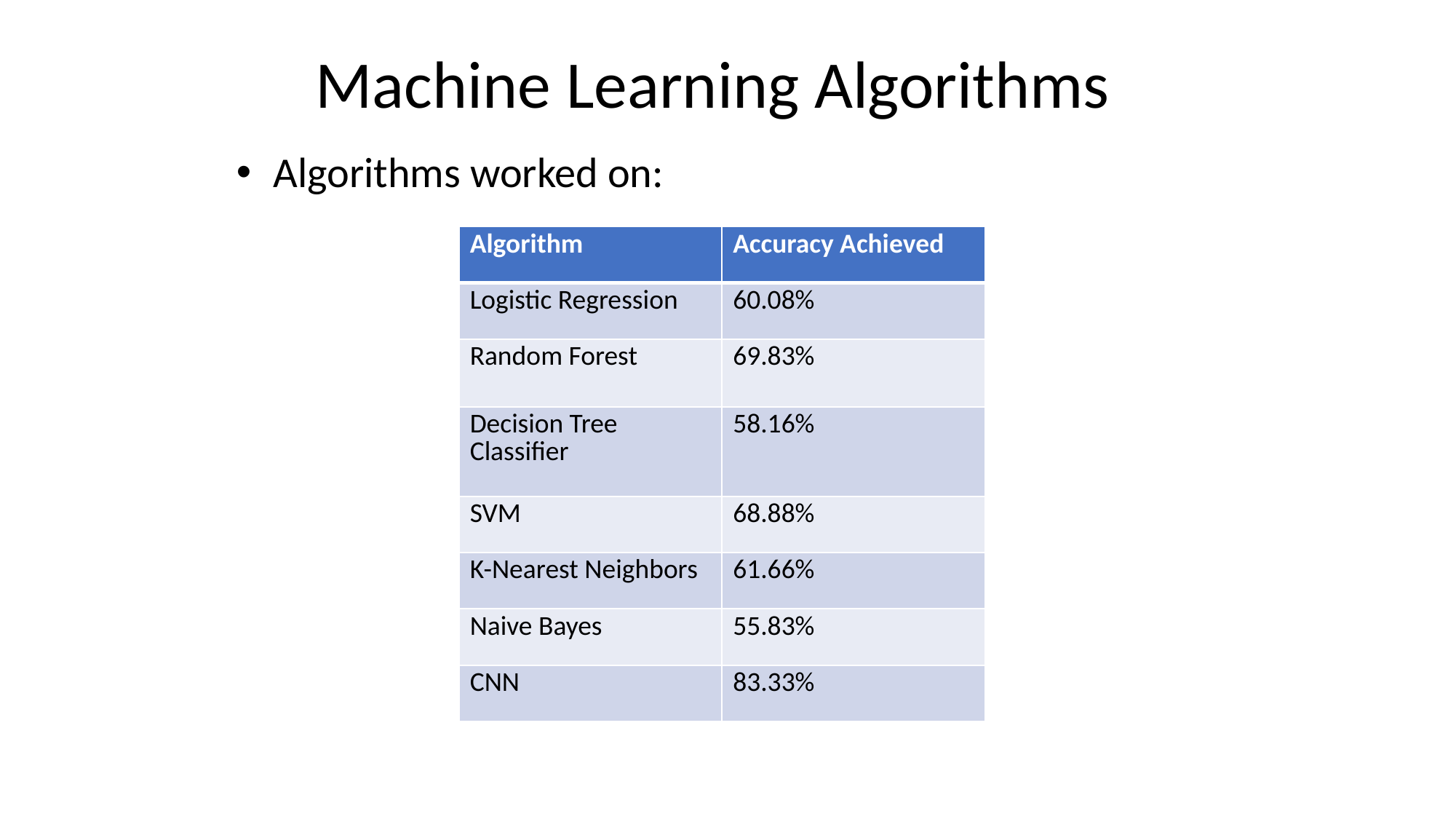

# Machine Learning Algorithms
 Algorithms worked on:

| Algorithm | Accuracy Achieved |
| --- | --- |
| Logistic Regression | 60.08% |
| Random Forest | 69.83% |
| Decision Tree Classifier | 58.16% |
| SVM | 68.88% |
| K-Nearest Neighbors | 61.66% |
| Naive Bayes | 55.83% |
| CNN | 83.33% |